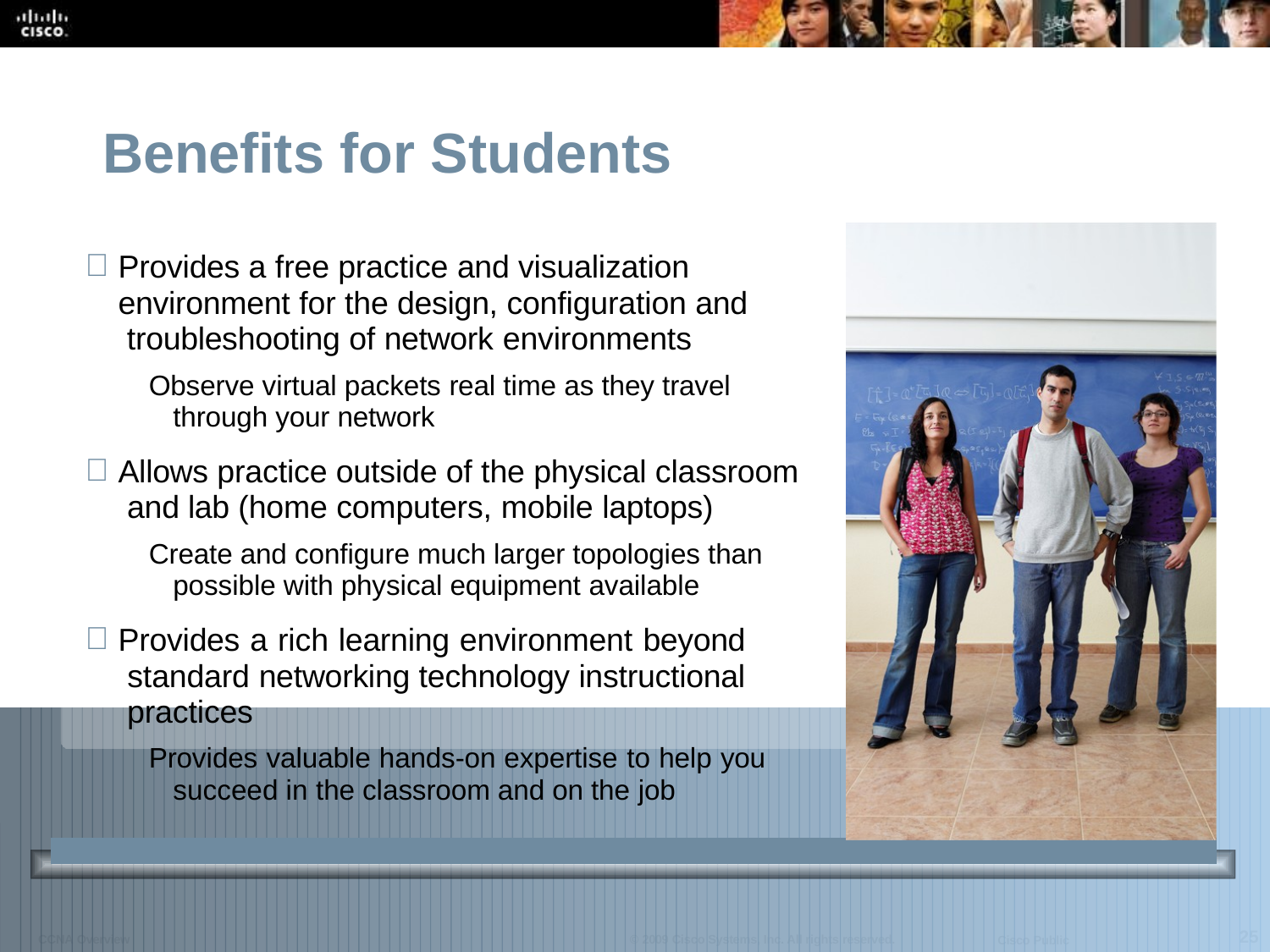

# Benefits for Students

Provides a free practice and visualization  environment for the design, configuration and  troubleshooting of network environments
Observe virtual packets real time as they travel  through your network
Allows practice outside of the physical classroom  and lab (home computers, mobile laptops)
Create and configure much larger topologies than  possible with physical equipment available
Provides a rich learning environment beyond  standard networking technology instructional  practices
Provides valuable hands-on expertise to help you  succeed in the classroom and on the job
25
CCNA Overview
© 2009 Cisco Systems, Inc. All rights reserved.
Cisco Public